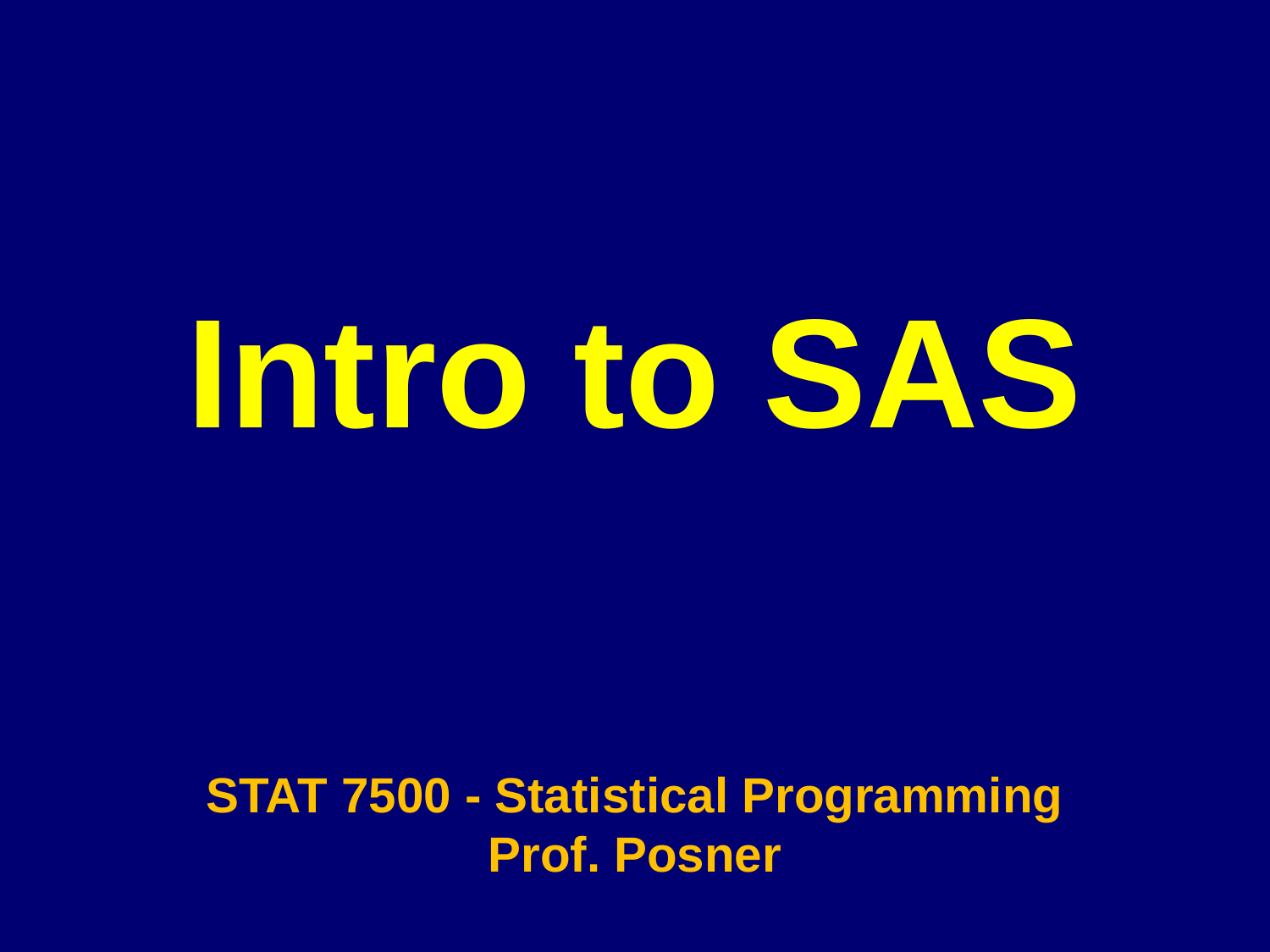

# Intro to SAS STAT 7500 - Statistical Programming Prof. Posner